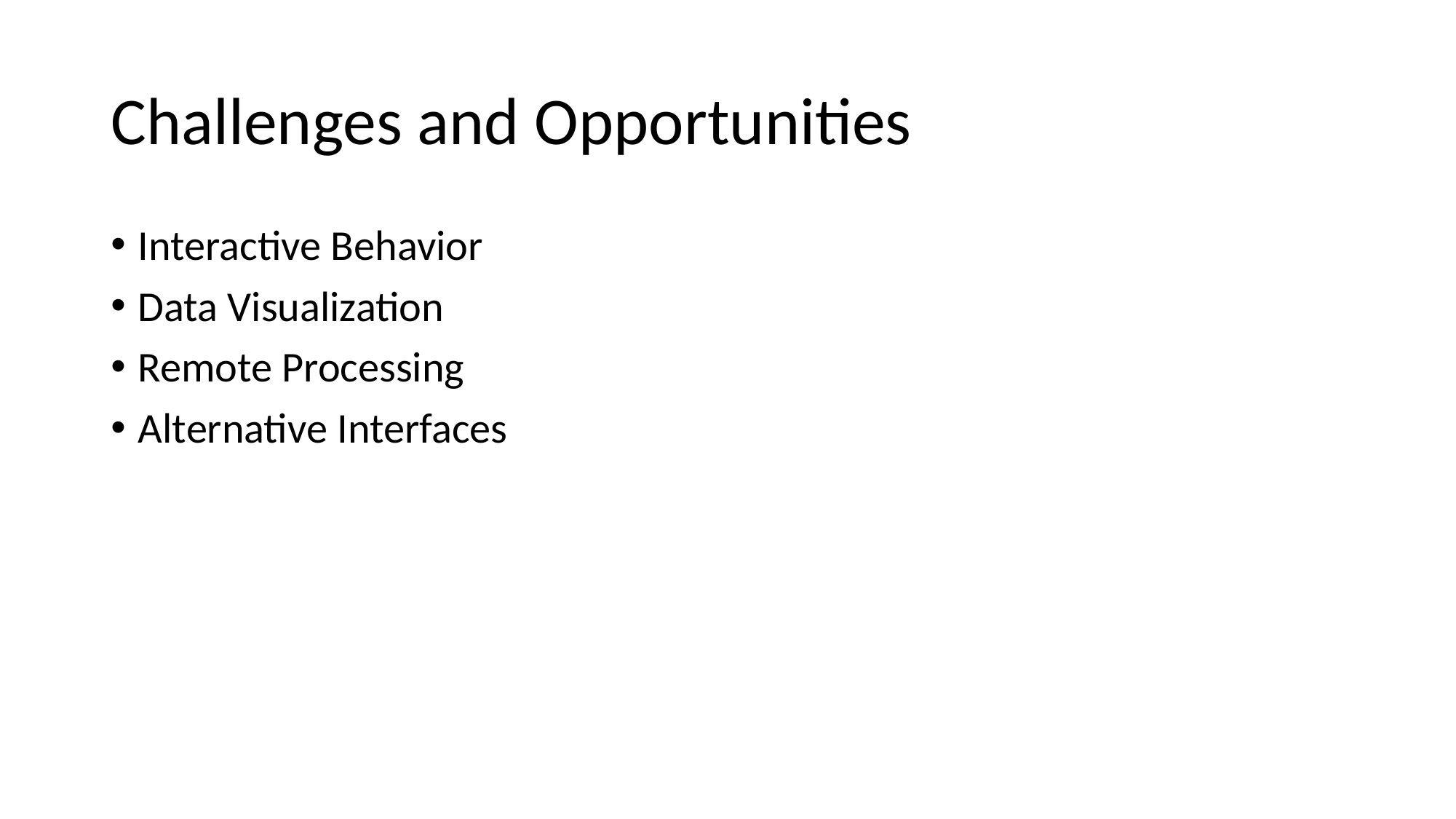

# Challenges and Opportunities
Interactive Behavior
Data Visualization
Remote Processing
Alternative Interfaces